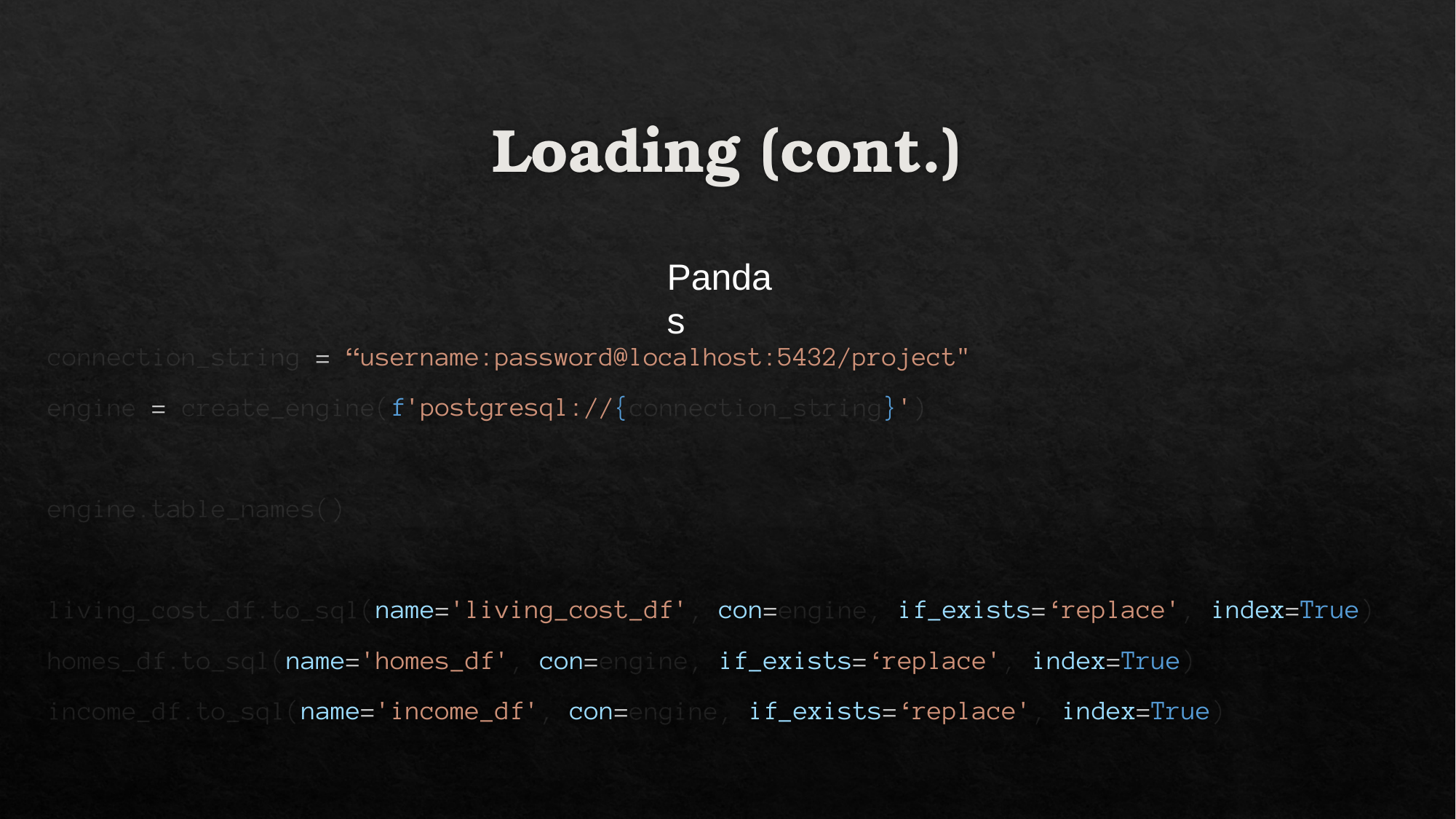

# Loading (cont.)
Pandas
connection_string = “username:password@localhost:5432/project"
engine = create_engine(f'postgresql://{connection_string}')

engine.table_names()

living_cost_df.to_sql(name='living_cost_df', con=engine, if_exists=‘replace', index=True)
homes_df.to_sql(name='homes_df', con=engine, if_exists=‘replace', index=True)
income_df.to_sql(name='income_df', con=engine, if_exists=‘replace', index=True)